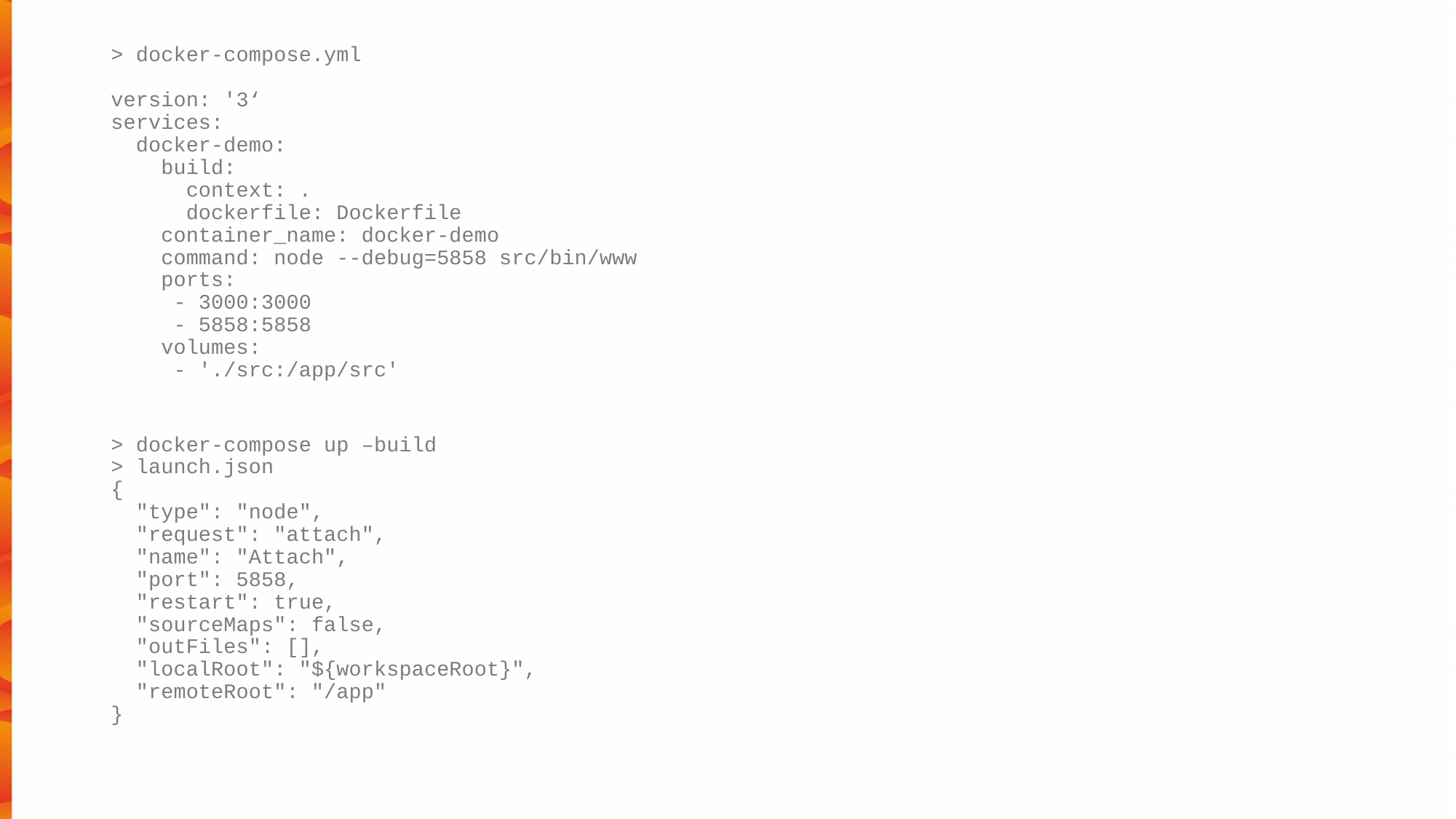

> docker-compose.yml
version: '3‘
services:
  docker-demo:
    build:
      context: .
      dockerfile: Dockerfile
    container_name: docker-demo
    command: node --debug=5858 src/bin/www
    ports:
     - 3000:3000
     - 5858:5858
    volumes:
     - './src:/app/src'

> docker-compose up –build
> launch.json
{
  "type": "node",
  "request": "attach",
  "name": "Attach",
  "port": 5858,
  "restart": true,
  "sourceMaps": false,
  "outFiles": [],
  "localRoot": "${workspaceRoot}",
  "remoteRoot": "/app"
}